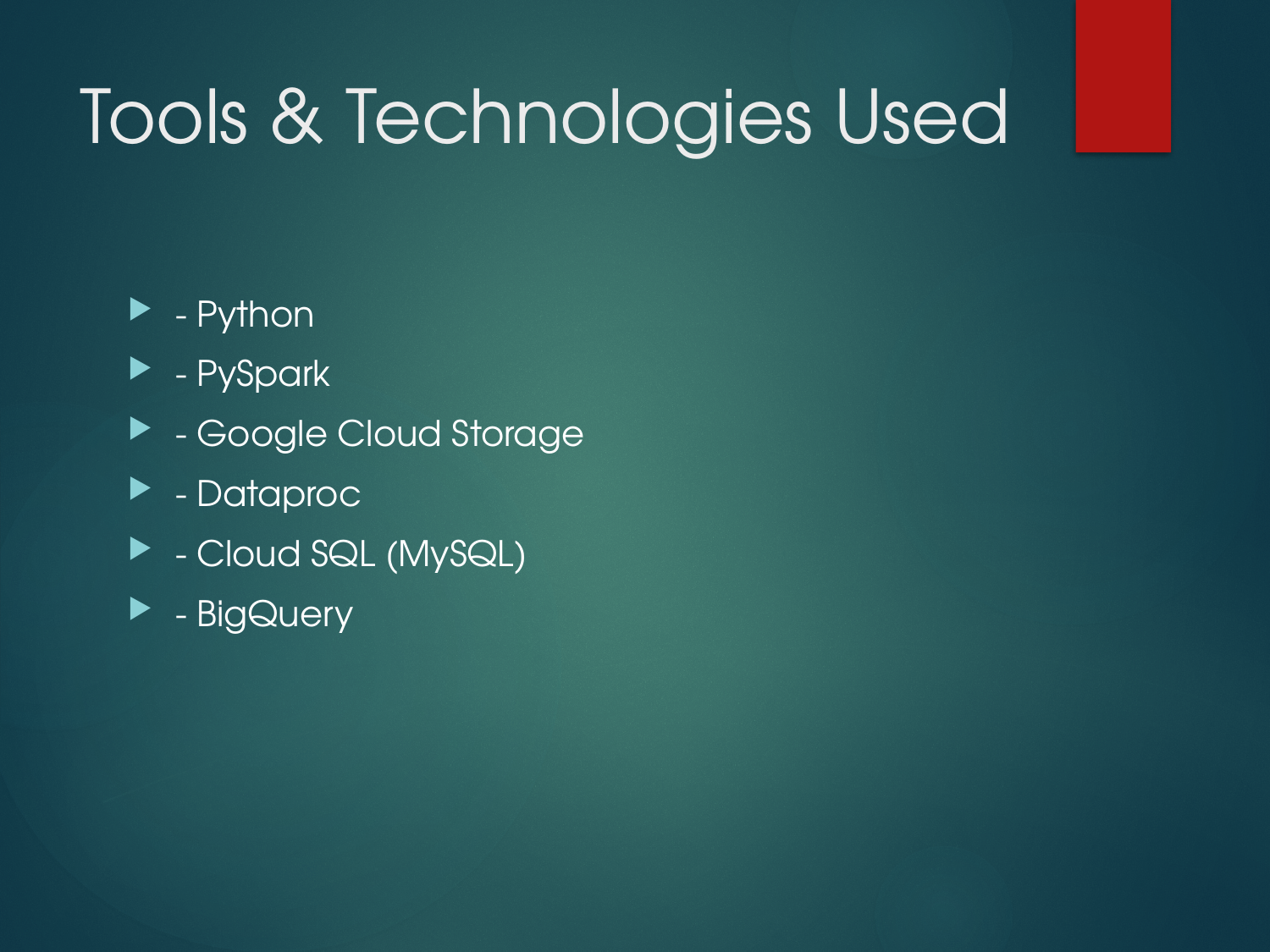

# Tools & Technologies Used
- Python
- PySpark
- Google Cloud Storage
- Dataproc
- Cloud SQL (MySQL)
- BigQuery